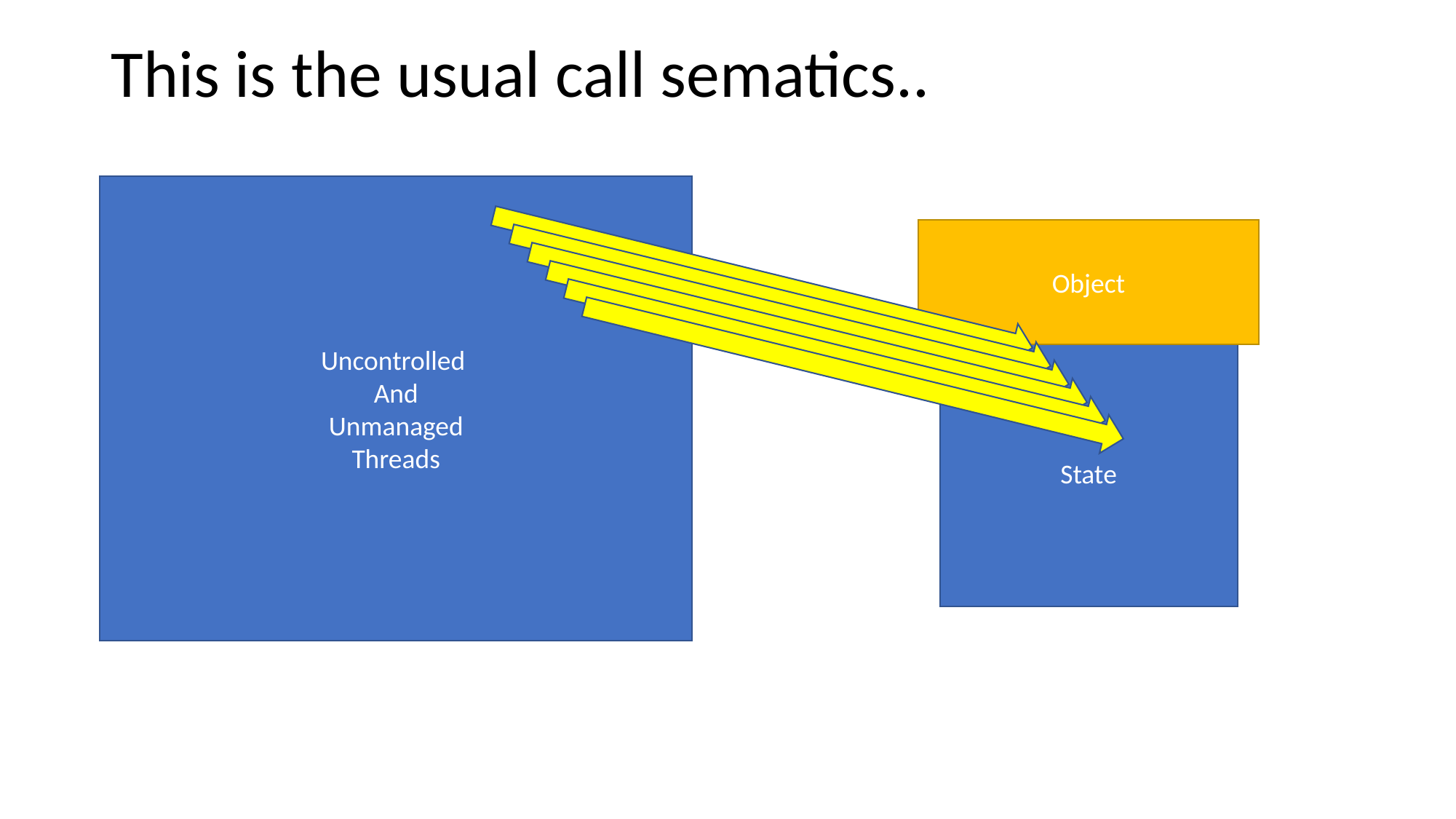

# This is the usual call sematics..
Uncontrolled
And
Unmanaged
Threads
Object

State